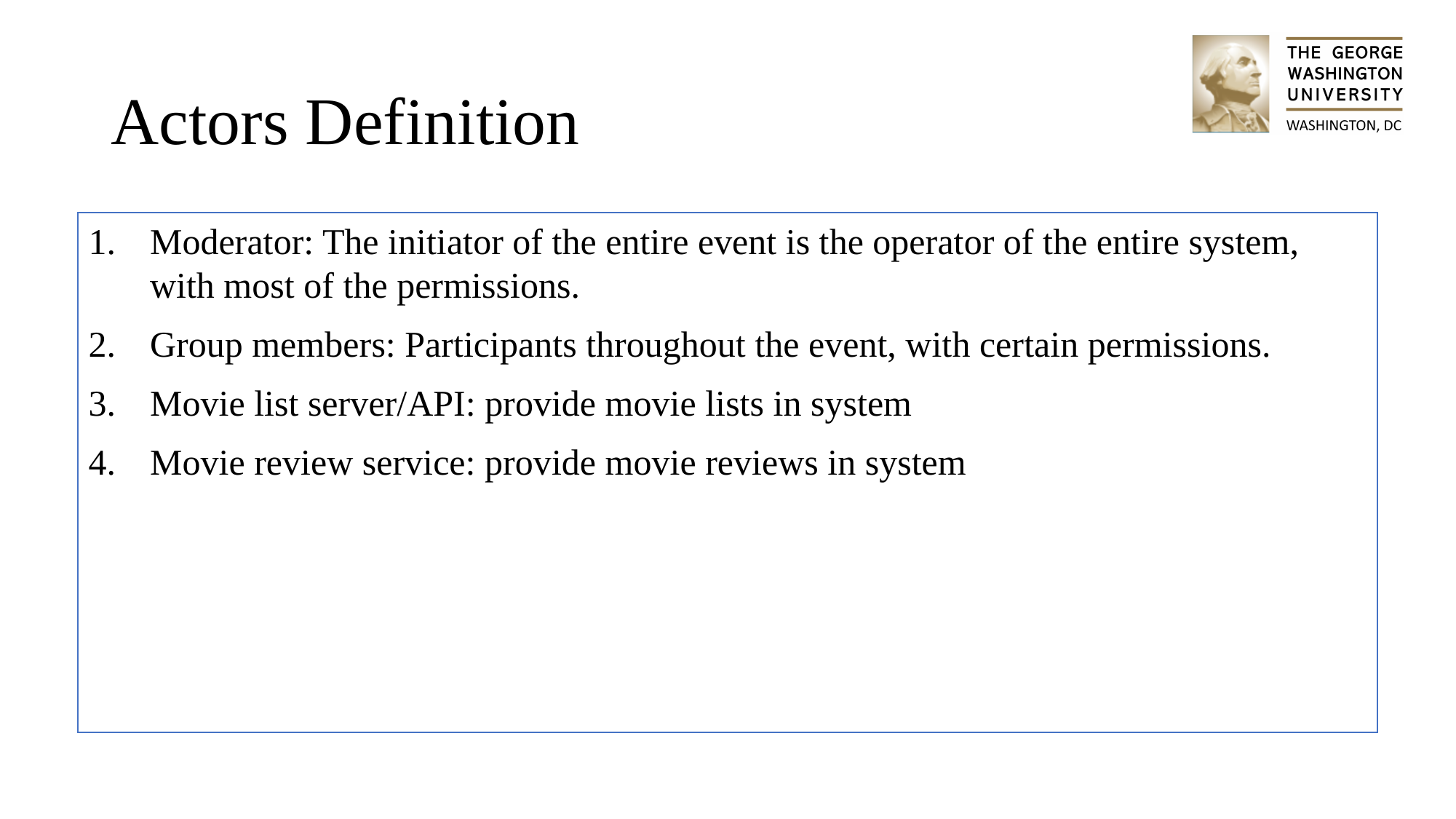

# Actors Definition
Moderator: The initiator of the entire event is the operator of the entire system, with most of the permissions.
Group members: Participants throughout the event, with certain permissions.
Movie list server/API: provide movie lists in system
Movie review service: provide movie reviews in system